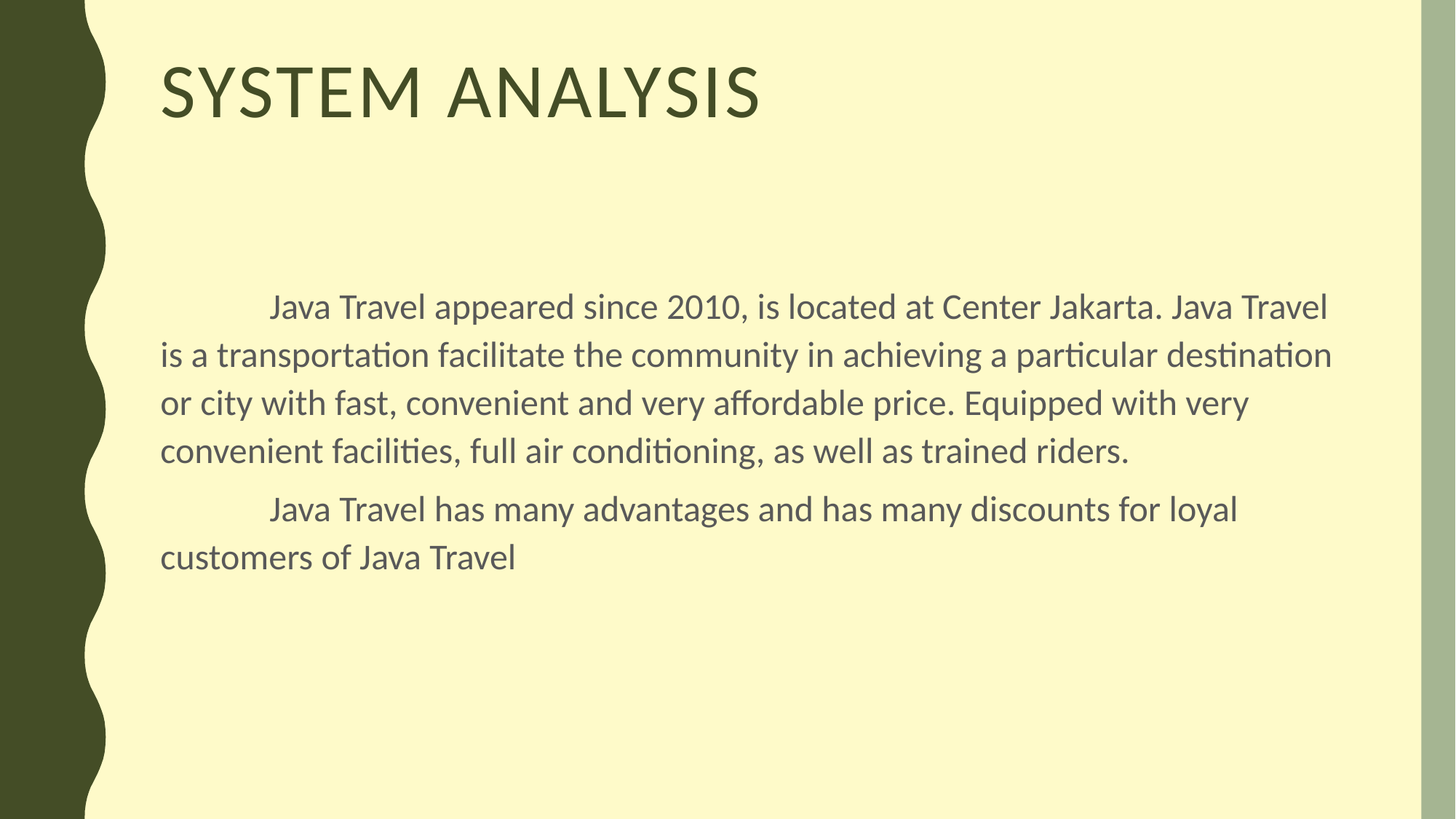

# SYSTEM ANALYSIS
 	Java Travel appeared since 2010, is located at Center Jakarta. Java Travel is a transportation facilitate the community in achieving a particular destination or city with fast, convenient and very affordable price. Equipped with very convenient facilities, full air conditioning, as well as trained riders.
	Java Travel has many advantages and has many discounts for loyal customers of Java Travel